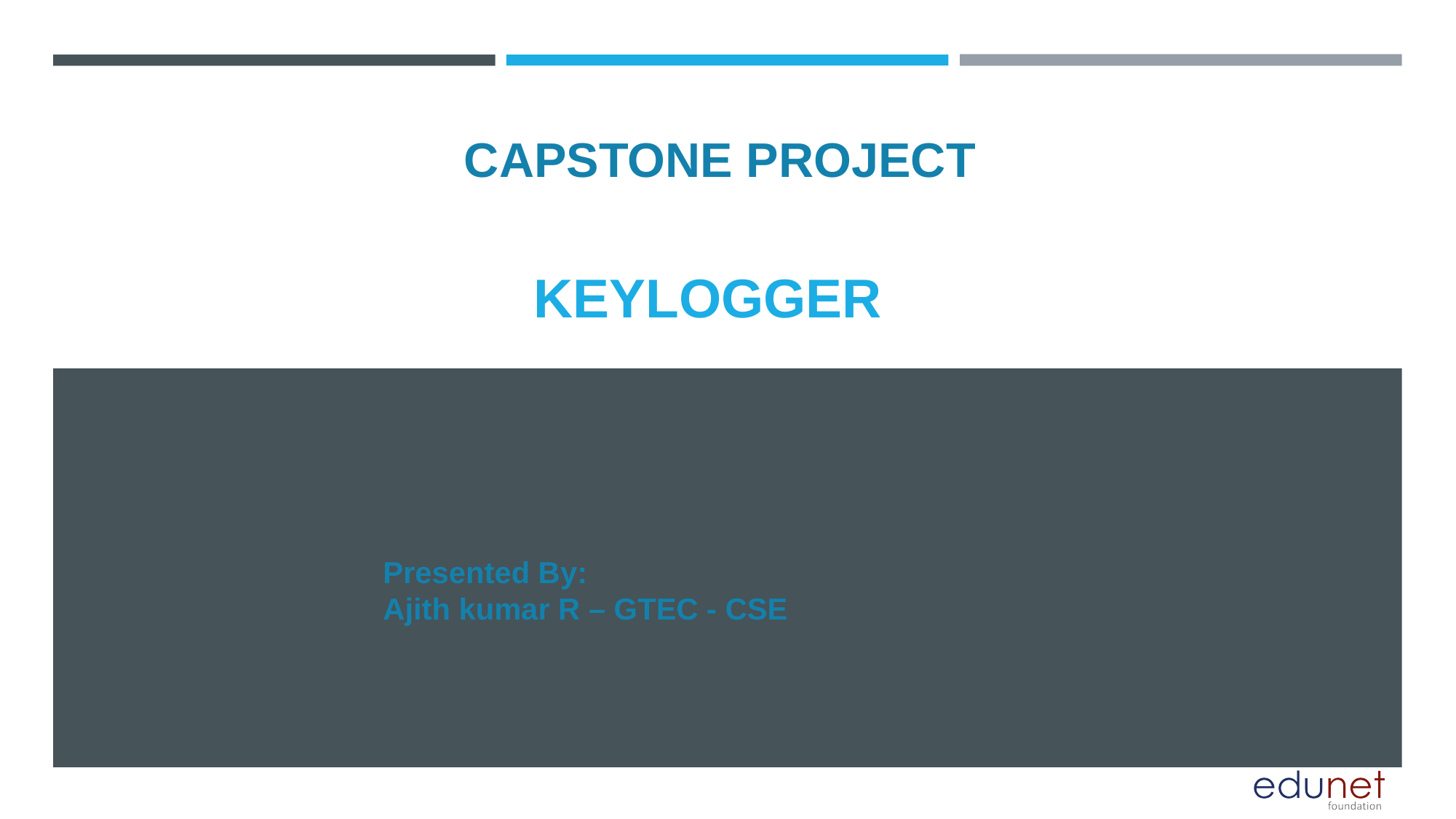

CAPSTONE PROJECT
# KEYLOGGER
Presented By:
Ajith kumar R – GTEC - CSE